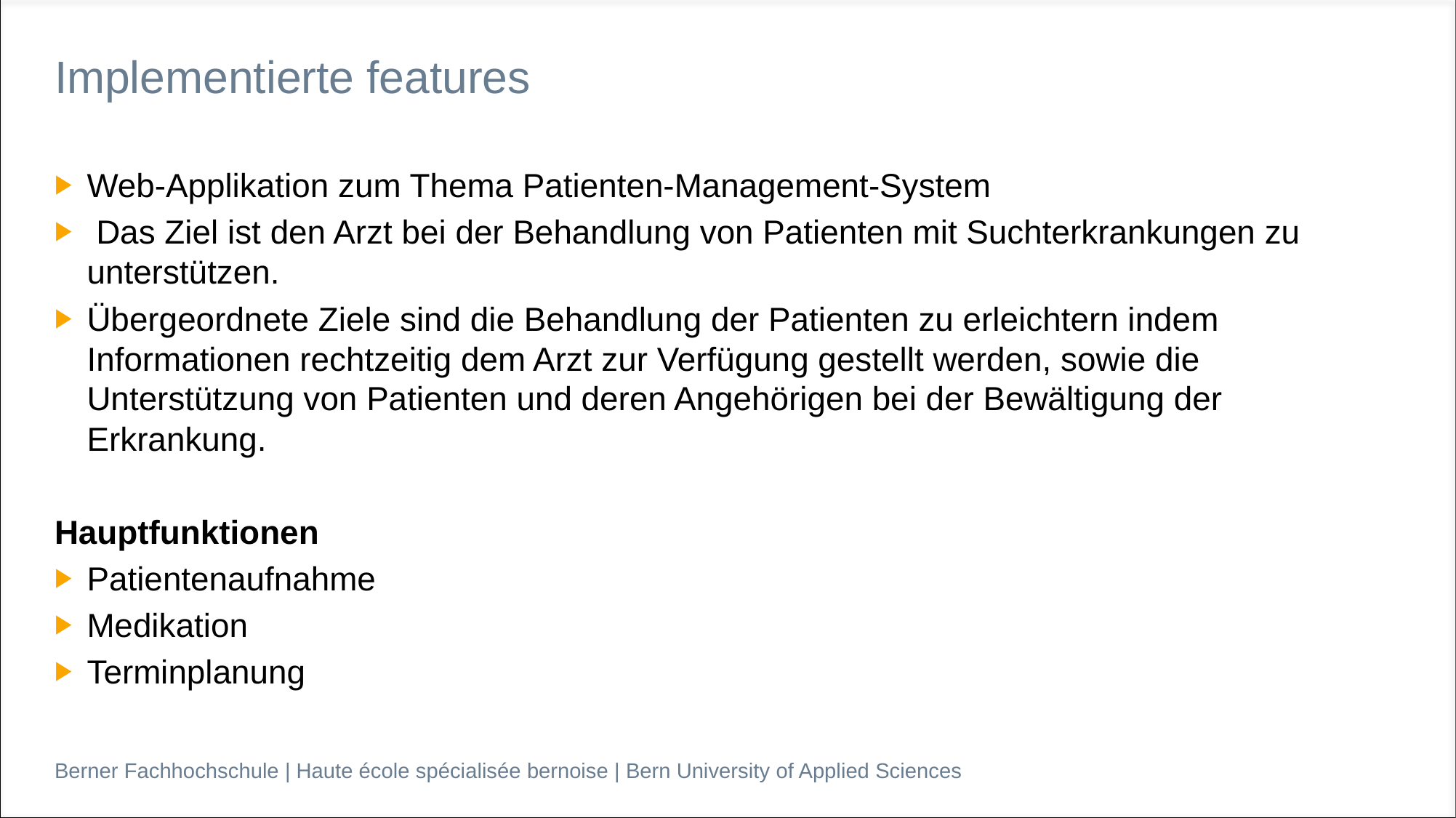

# Implementierte features
Web-Applikation zum Thema Patienten-Management-System
 Das Ziel ist den Arzt bei der Behandlung von Patienten mit Suchterkrankungen zu unterstützen.
Übergeordnete Ziele sind die Behandlung der Patienten zu erleichtern indem Informationen rechtzeitig dem Arzt zur Verfügung gestellt werden, sowie die Unterstützung von Patienten und deren Angehörigen bei der Bewältigung der Erkrankung.

Hauptfunktionen
Patientenaufnahme
Medikation
Terminplanung